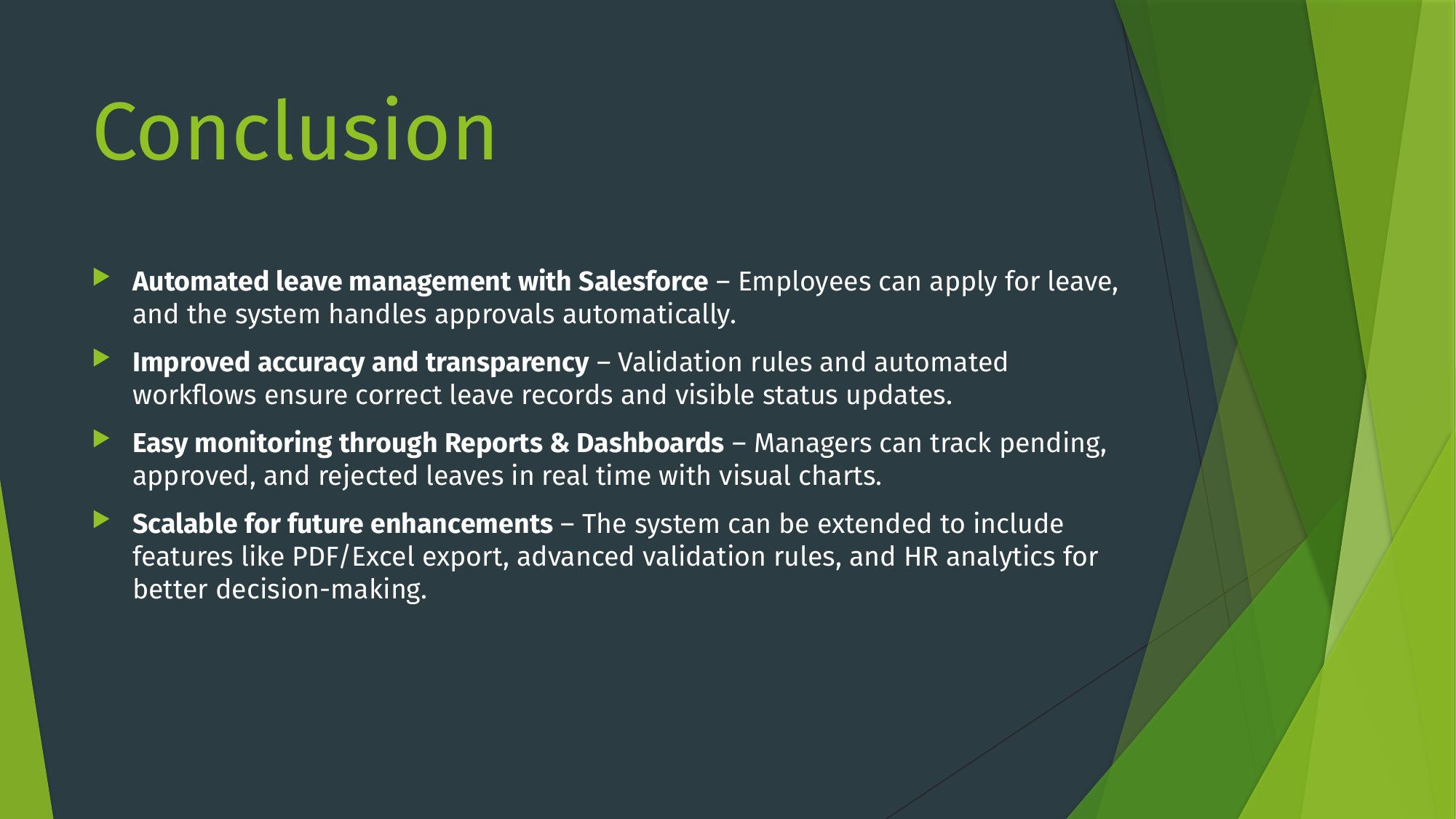

# Conclusion
Automated leave management with Salesforce – Employees can apply for leave, and the system handles approvals automatically.
Improved accuracy and transparency – Validation rules and automated workflows ensure correct leave records and visible status updates.
Easy monitoring through Reports & Dashboards – Managers can track pending, approved, and rejected leaves in real time with visual charts.
Scalable for future enhancements – The system can be extended to include features like PDF/Excel export, advanced validation rules, and HR analytics for better decision-making.